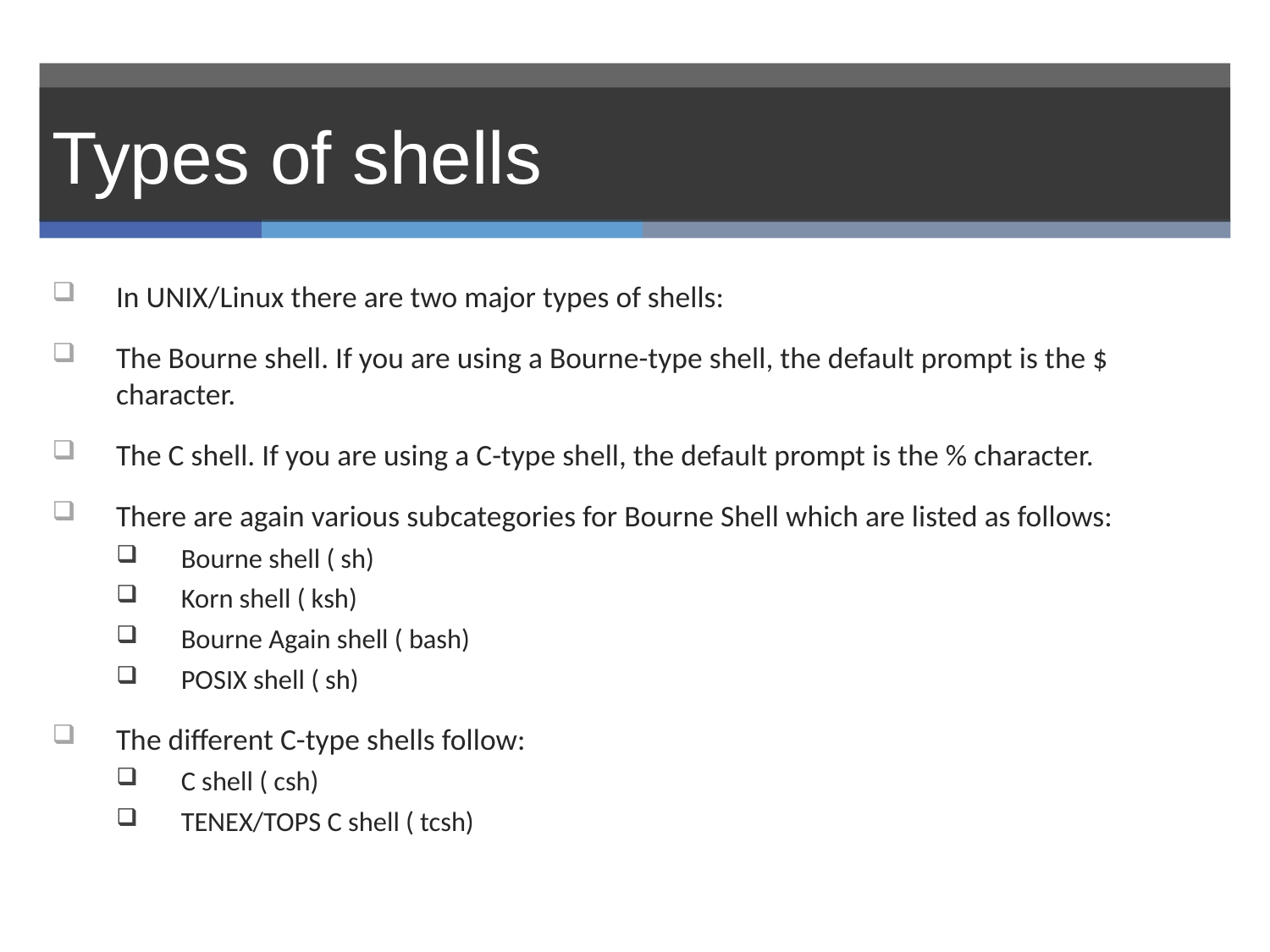

# Types of shells
In UNIX/Linux there are two major types of shells:
The Bourne shell. If you are using a Bourne-type shell, the default prompt is the $ character.
The C shell. If you are using a C-type shell, the default prompt is the % character.
There are again various subcategories for Bourne Shell which are listed as follows:
Bourne shell ( sh)
Korn shell ( ksh)
Bourne Again shell ( bash)
POSIX shell ( sh)
The different C-type shells follow:
C shell ( csh)
TENEX/TOPS C shell ( tcsh)